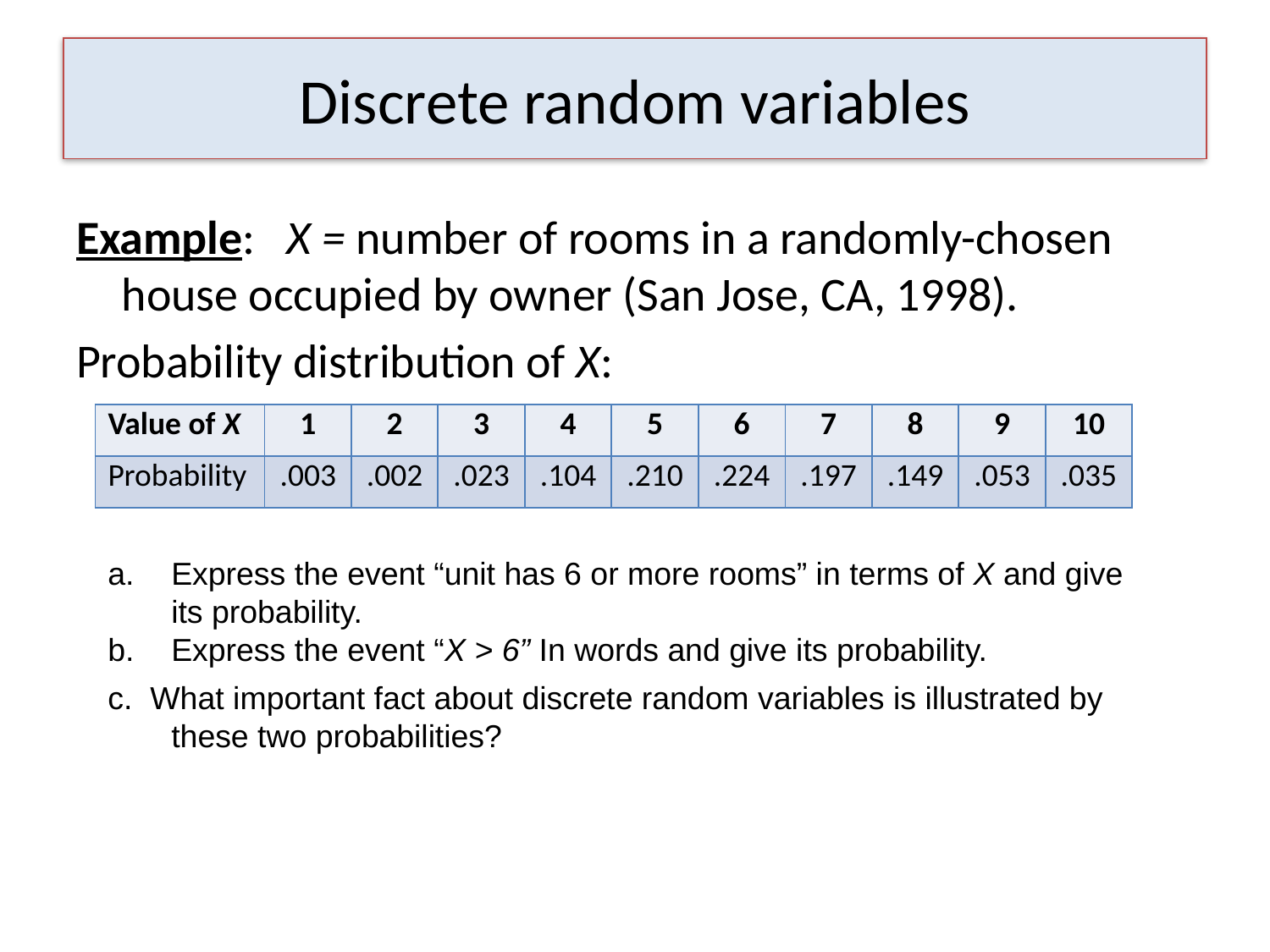

# Discrete random variables
Example:   X = number of rooms in a randomly-chosen house occupied by owner (San Jose, CA, 1998).
Probability distribution of X:
| Value of X | 1 | 2 | 3 | 4 | 5 | 6 | 7 | 8 | 9 | 10 |
| --- | --- | --- | --- | --- | --- | --- | --- | --- | --- | --- |
| Probability | .003 | .002 | .023 | .104 | .210 | .224 | .197 | .149 | .053 | .035 |
Express the event “unit has 6 or more rooms” in terms of X and give its probability.
Express the event “X > 6” In words and give its probability.
c.  What important fact about discrete random variables is illustrated by these two probabilities?